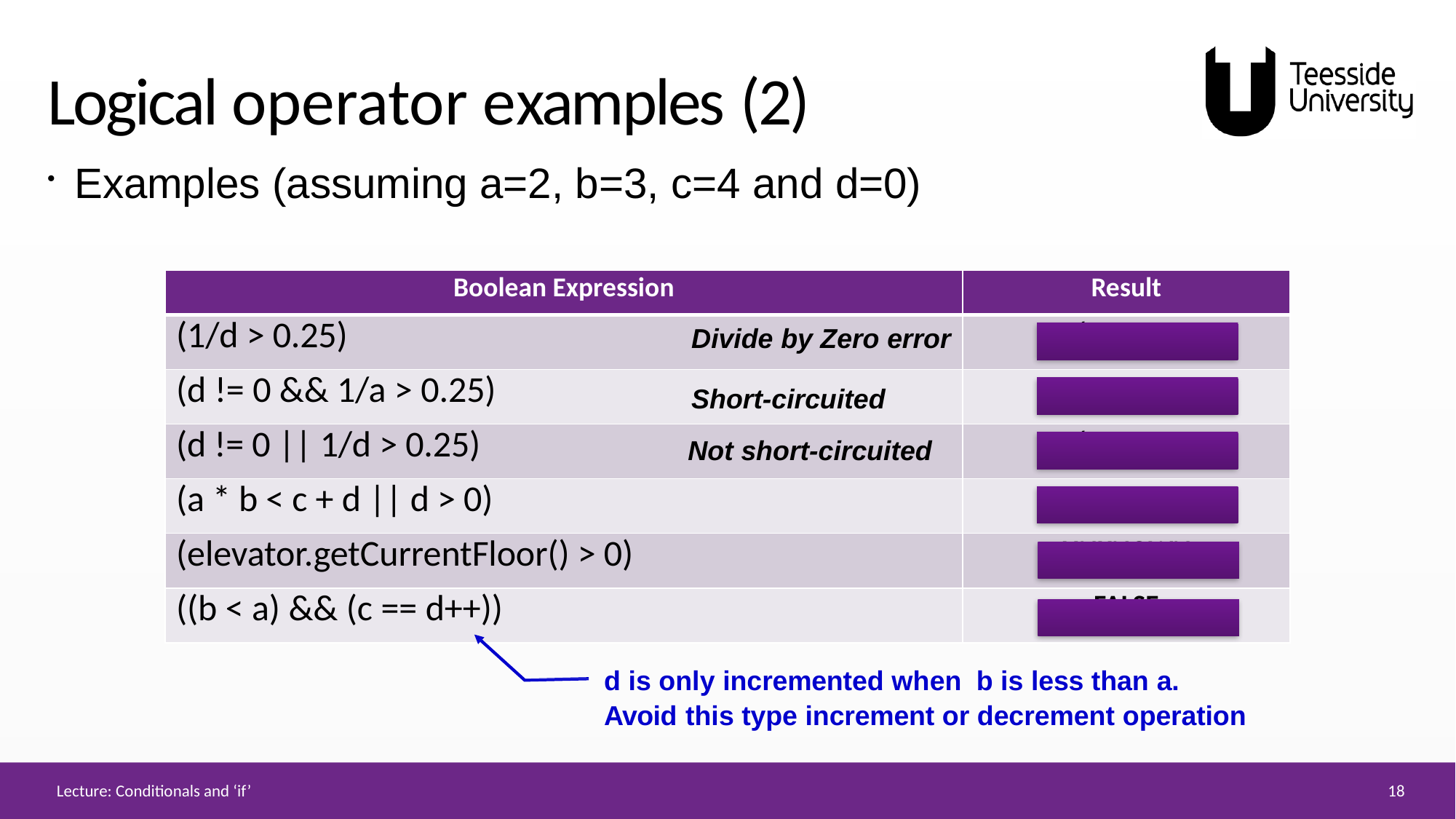

# Logical operator examples (2)
Examples (assuming a=2, b=3, c=4 and d=0)
| Boolean Expression | Result |
| --- | --- |
| (1/d > 0.25) | N/A - ERROR |
| (d != 0 && 1/a > 0.25) | FALSE |
| (d != 0 || 1/d > 0.25) | N/A - ERROR |
| (a \* b < c + d || d > 0) | FALSE |
| (elevator.getCurrentFloor() > 0) | UNKNOWN |
| ((b < a) && (c == d++)) | FALSE |
Divide by Zero error

Short-circuited

Not short-circuited

d is only incremented when b is less than a.
Avoid this type increment or decrement operation
18
Lecture: Conditionals and ‘if’